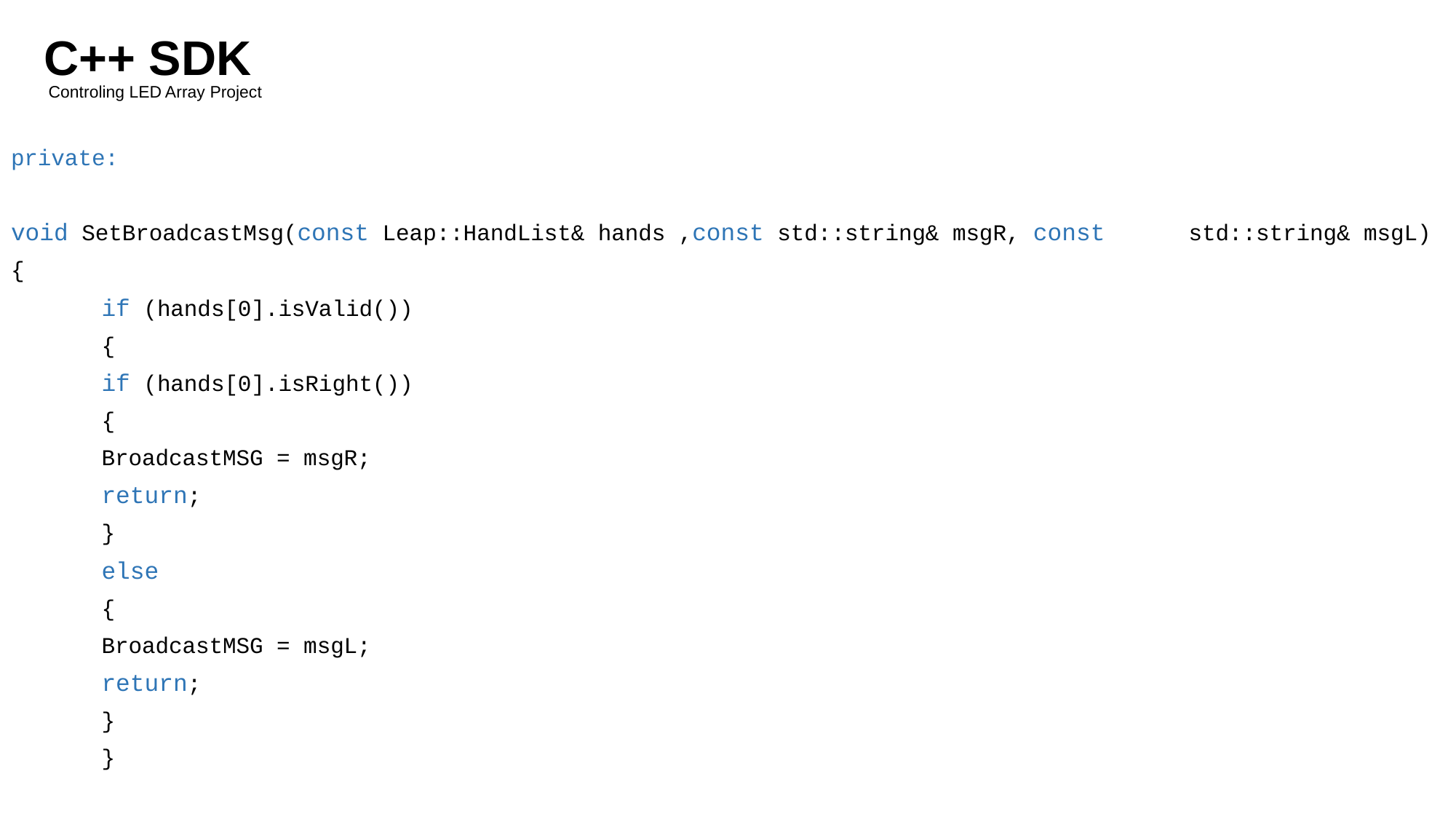

C++ SDK
Controling LED Array Project
private:

void SetBroadcastMsg(const Leap::HandList& hands ,const std::string& msgR, const 												std::string& msgL)
{
	if (hands[0].isValid())
	{
		if (hands[0].isRight())
		{
			BroadcastMSG = msgR;
			return;
		}
		else
		{
			BroadcastMSG = msgL;
			return;
		}
	}